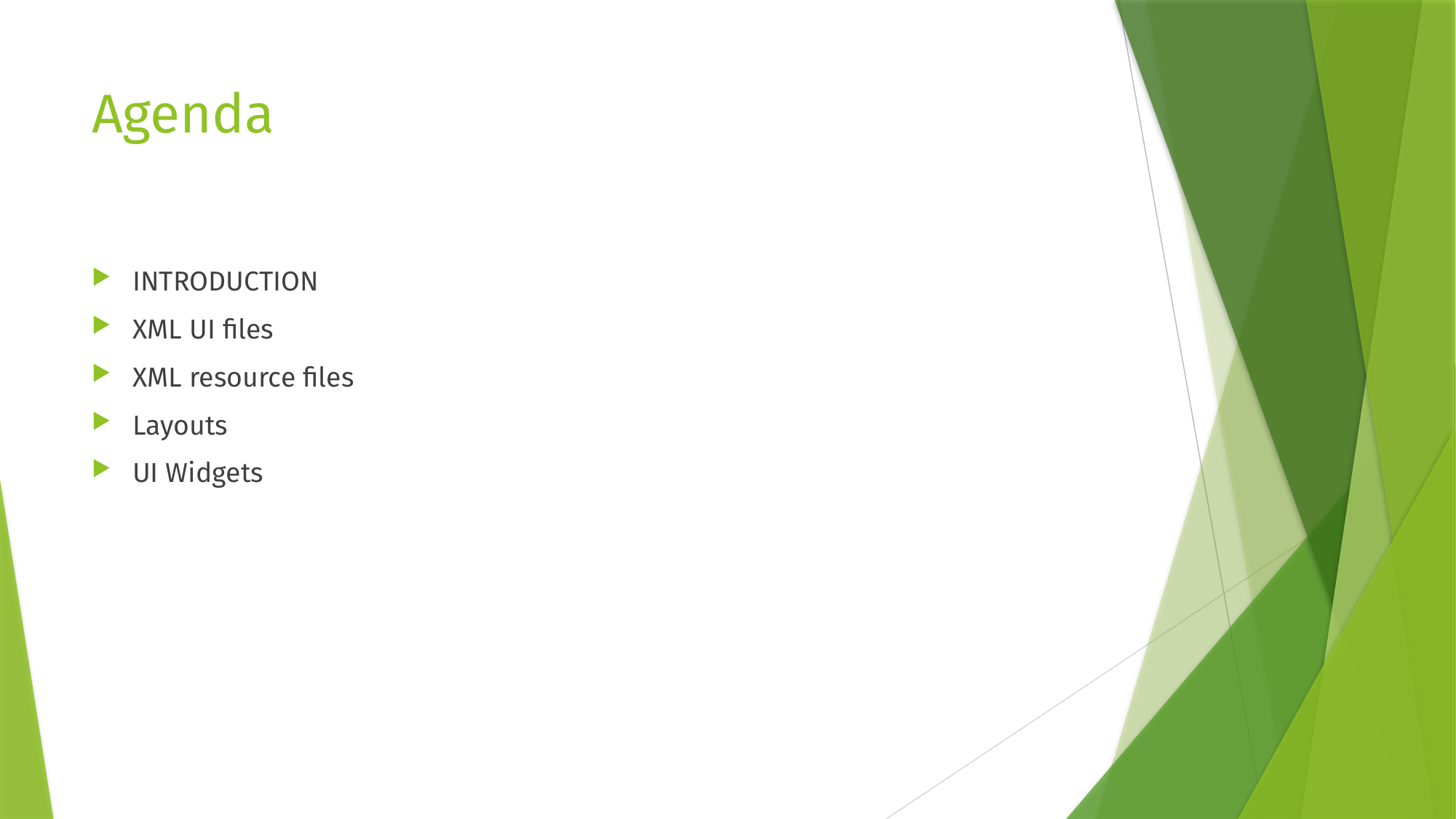

# Agenda
INTRODUCTION
XML UI files
XML resource files
Layouts
UI Widgets